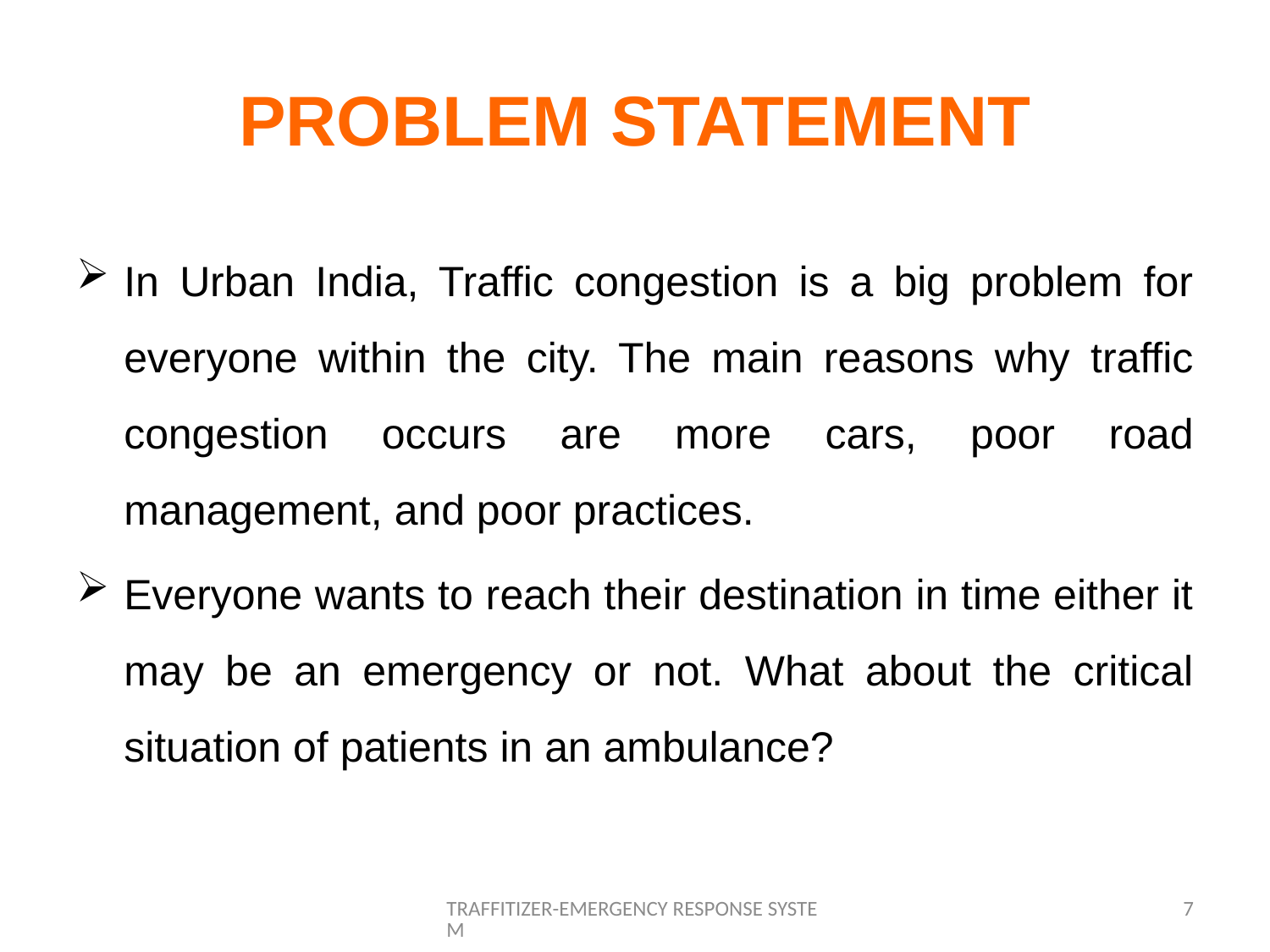

# PROBLEM STATEMENT
In Urban India, Traffic congestion is a big problem for everyone within the city. The main reasons why traffic congestion occurs are more cars, poor road management, and poor practices.
Everyone wants to reach their destination in time either it may be an emergency or not. What about the critical situation of patients in an ambulance?

TRAFFITIZER-EMERGENCY RESPONSE SYSTEM
7